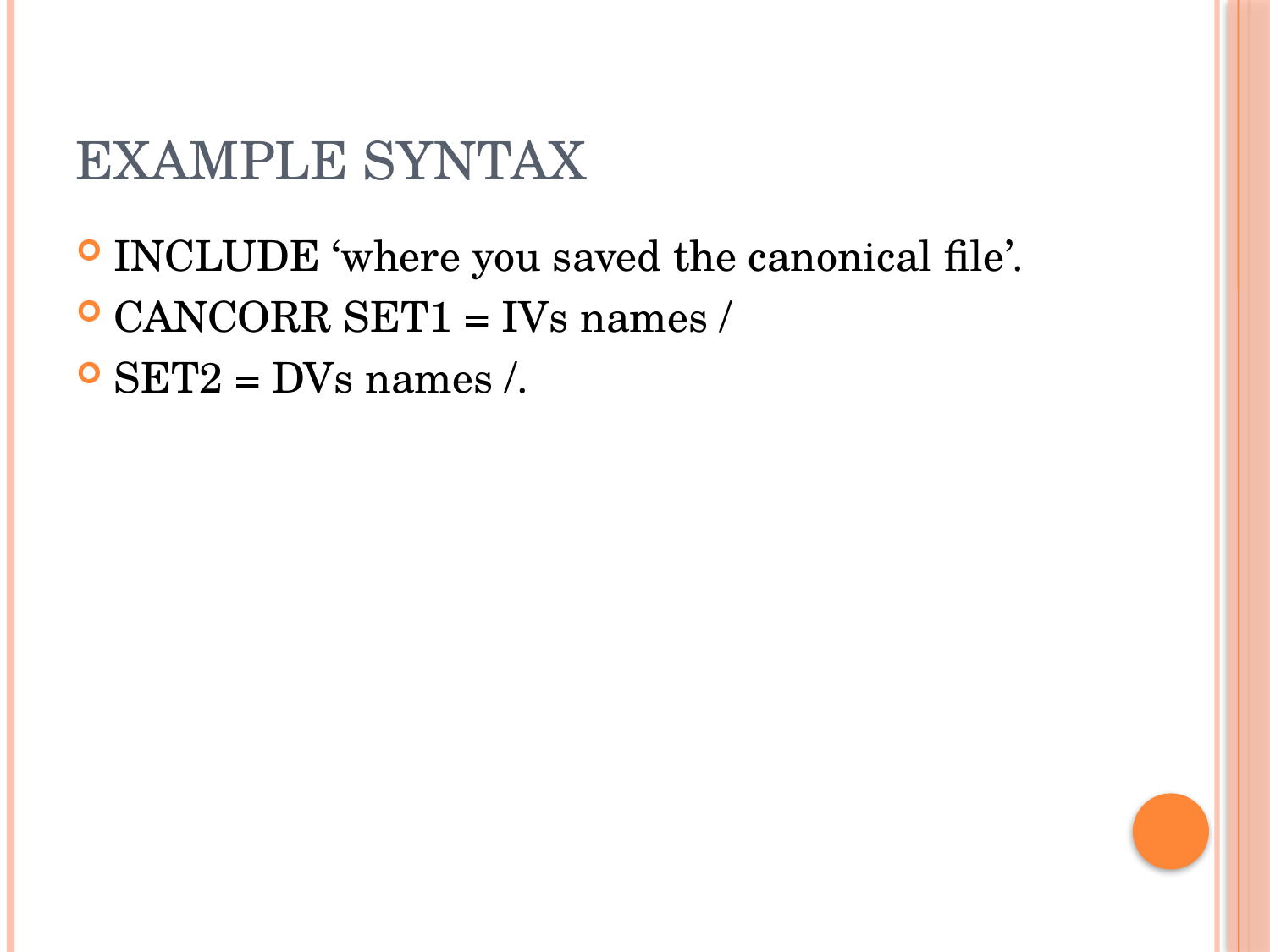

# Example Syntax
INCLUDE ‘where you saved the canonical file’.
CANCORR SET1 = IVs names /
SET2 = DVs names /.